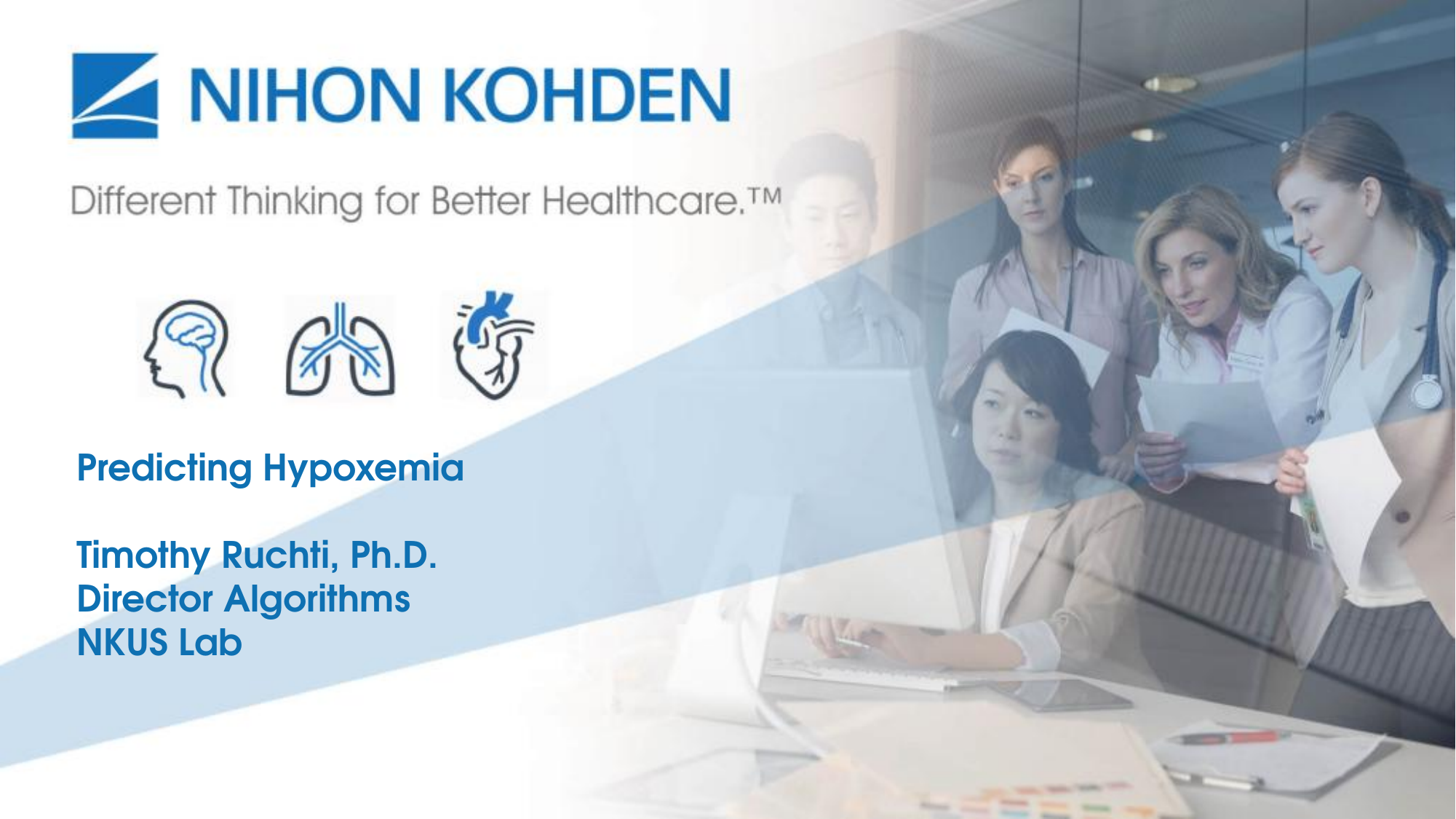

Predicting Hypoxemia

Timothy Ruchti, Ph.D.
Director Algorithms
NKUS Lab